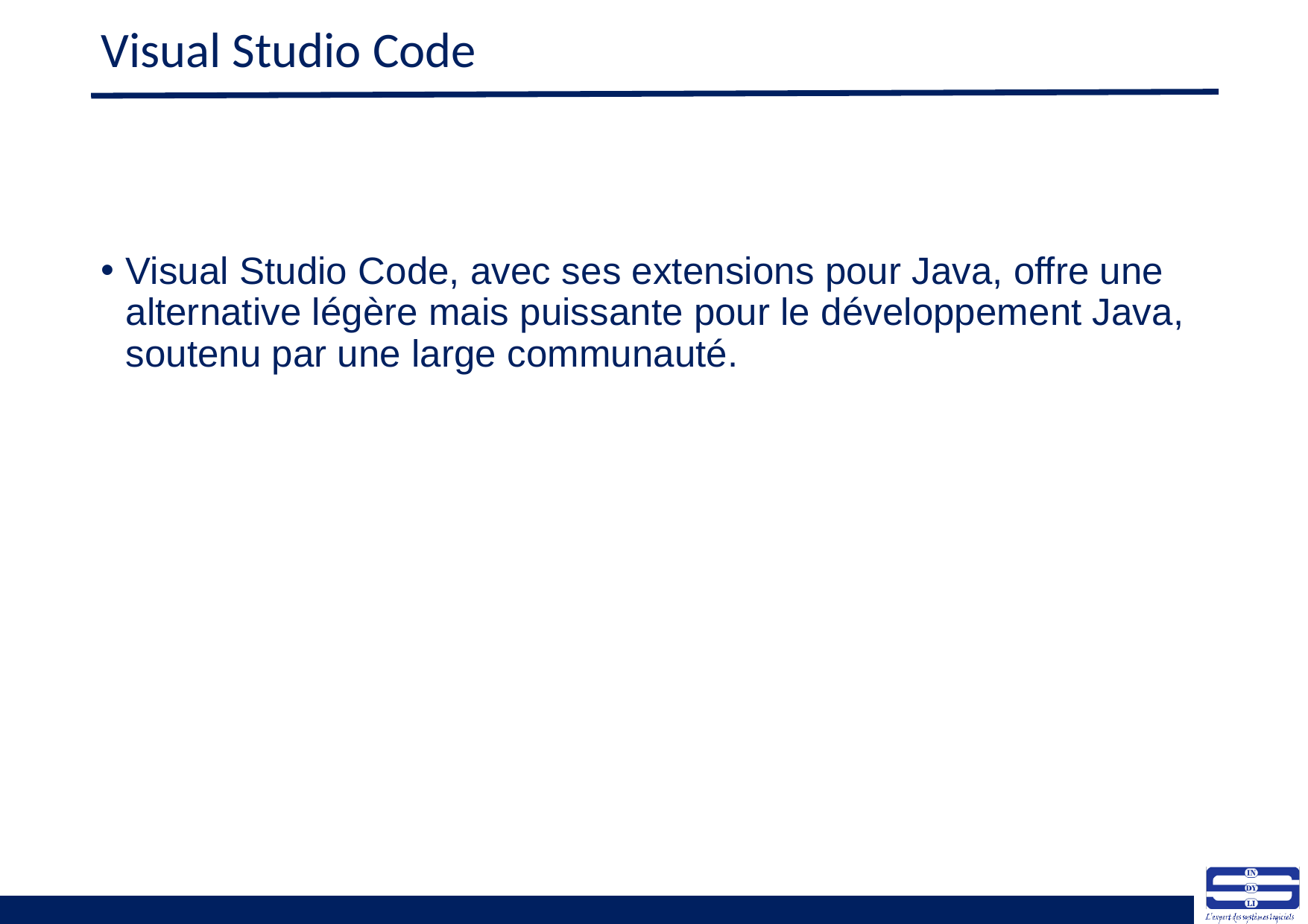

# Visual Studio Code
Visual Studio Code, avec ses extensions pour Java, offre une alternative légère mais puissante pour le développement Java, soutenu par une large communauté.